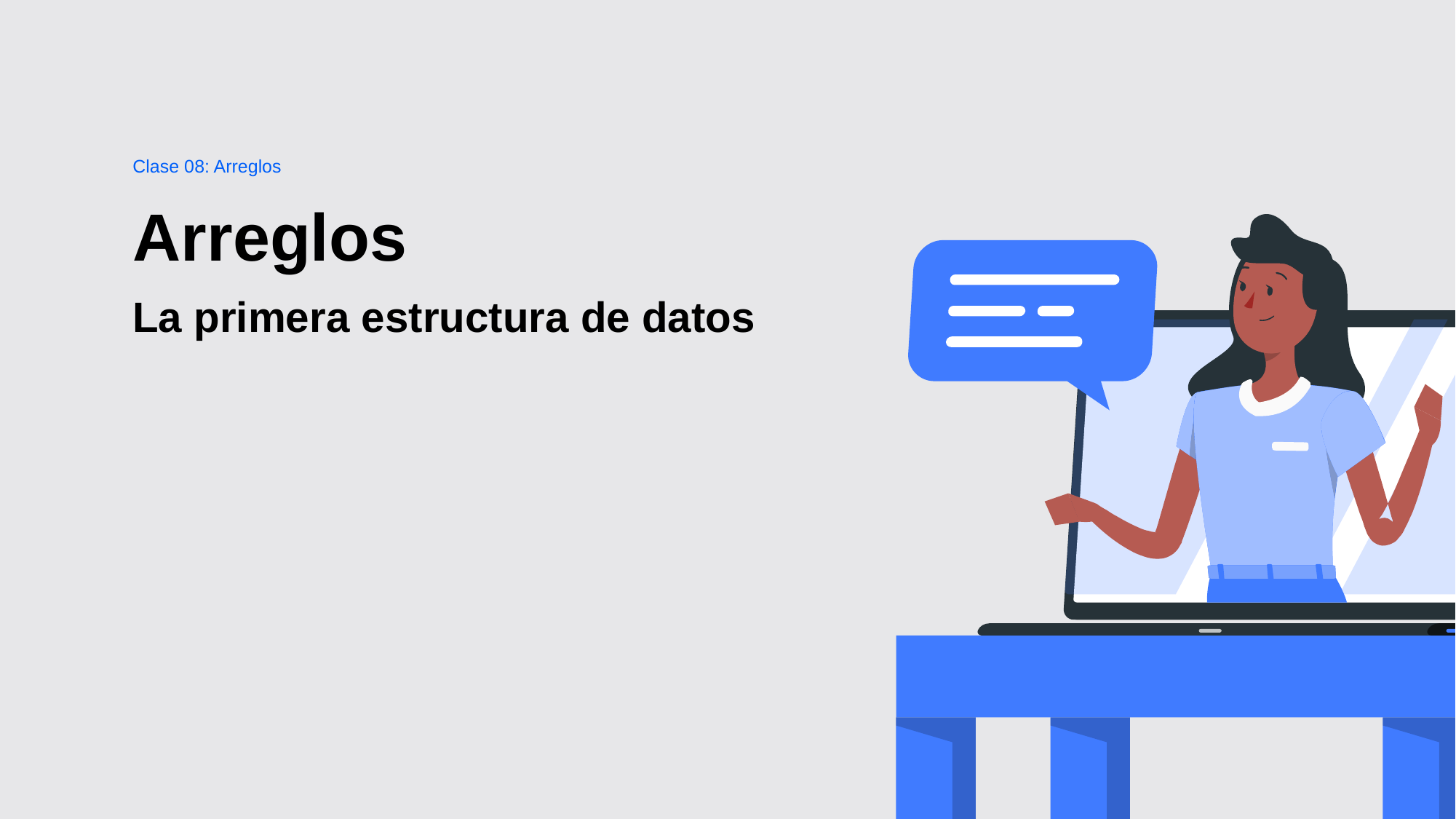

Clase 08: Arreglos
Arreglos
La primera estructura de datos